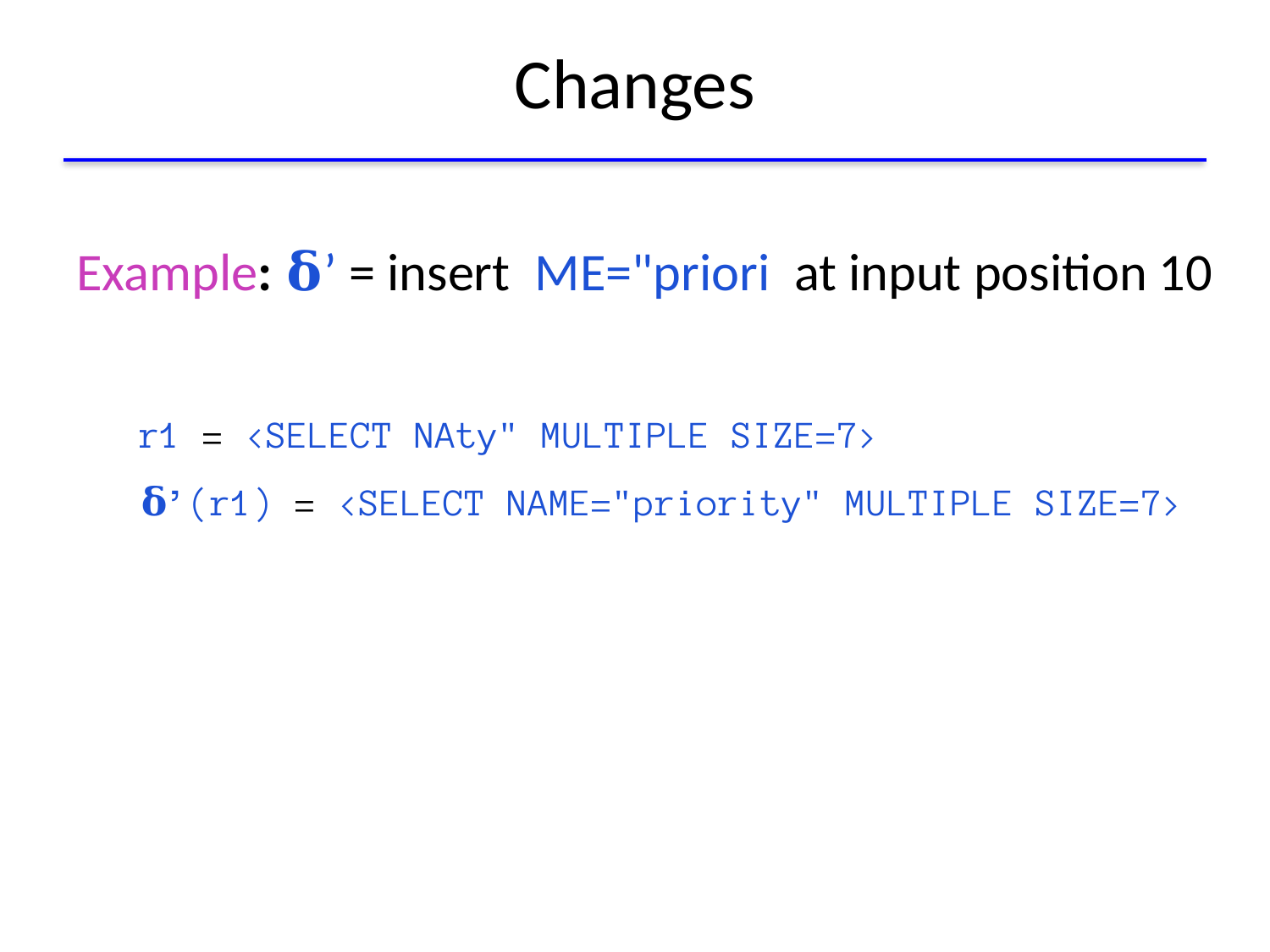

# Changes
Example: 𝛅’ = insert  ME="priori  at input position 10

r1 = <SELECT NAty" MULTIPLE SIZE=7>
𝛅’(r1) = <SELECT NAME="priority" MULTIPLE SIZE=7>